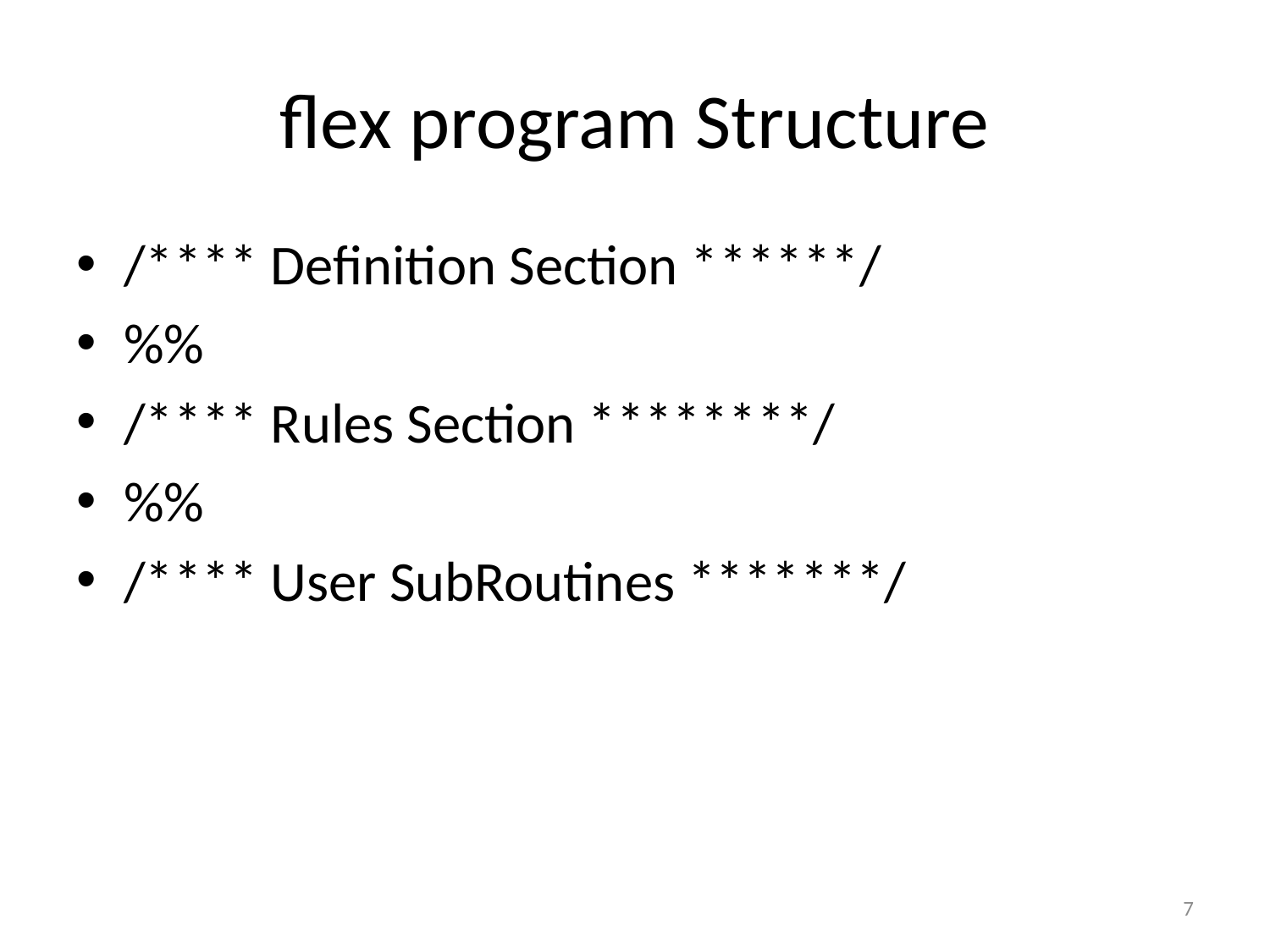

# flex program Structure
/**** Definition Section ******/
%%
/**** Rules Section ********/
%%
/**** User SubRoutines *******/
7